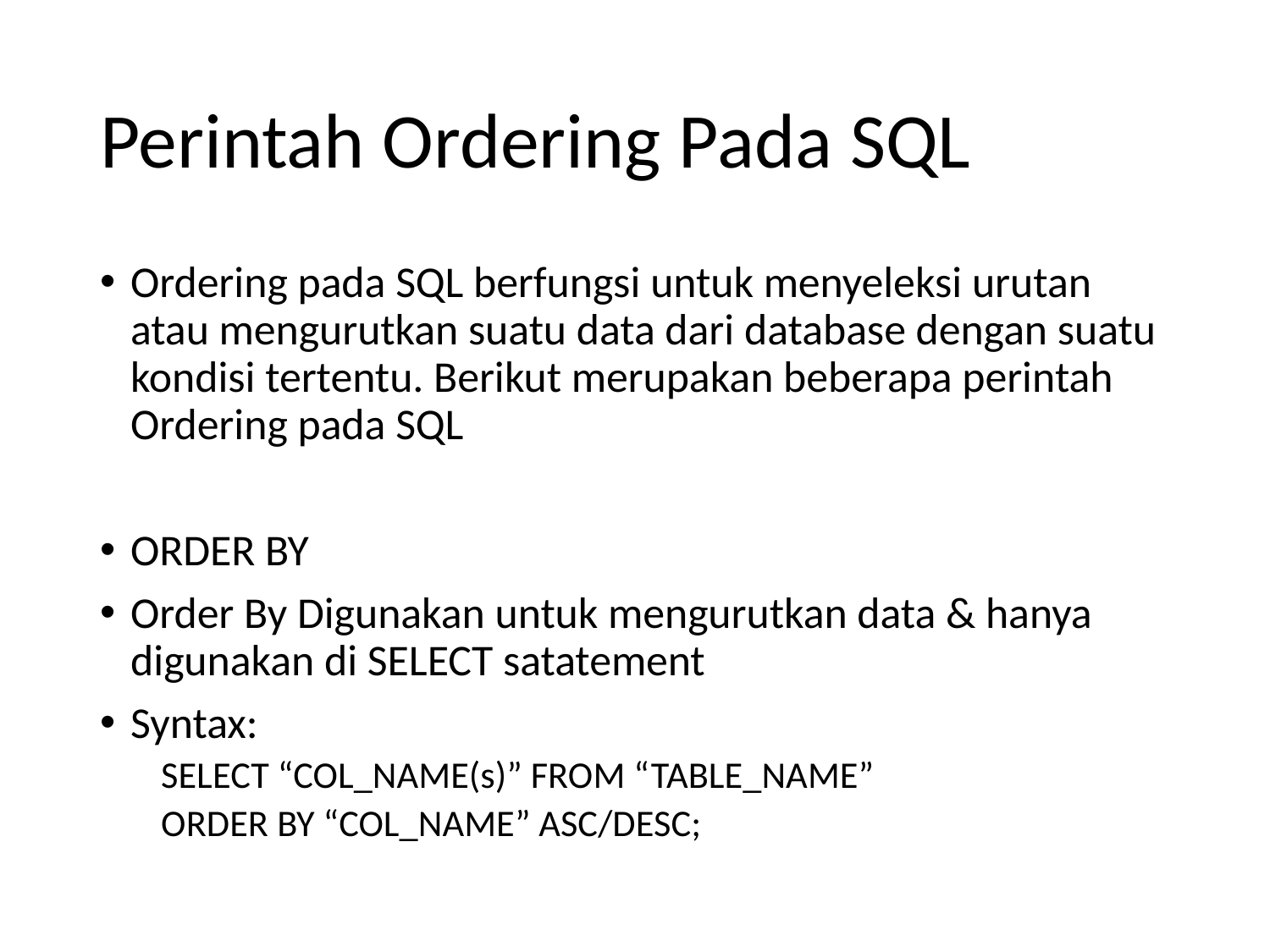

# Perintah Ordering Pada SQL
Ordering pada SQL berfungsi untuk menyeleksi urutan atau mengurutkan suatu data dari database dengan suatu kondisi tertentu. Berikut merupakan beberapa perintah Ordering pada SQL

ORDER BY
Order By Digunakan untuk mengurutkan data & hanya digunakan di SELECT satatement
Syntax:
SELECT “COL_NAME(s)” FROM “TABLE_NAME”
ORDER BY “COL_NAME” ASC/DESC;